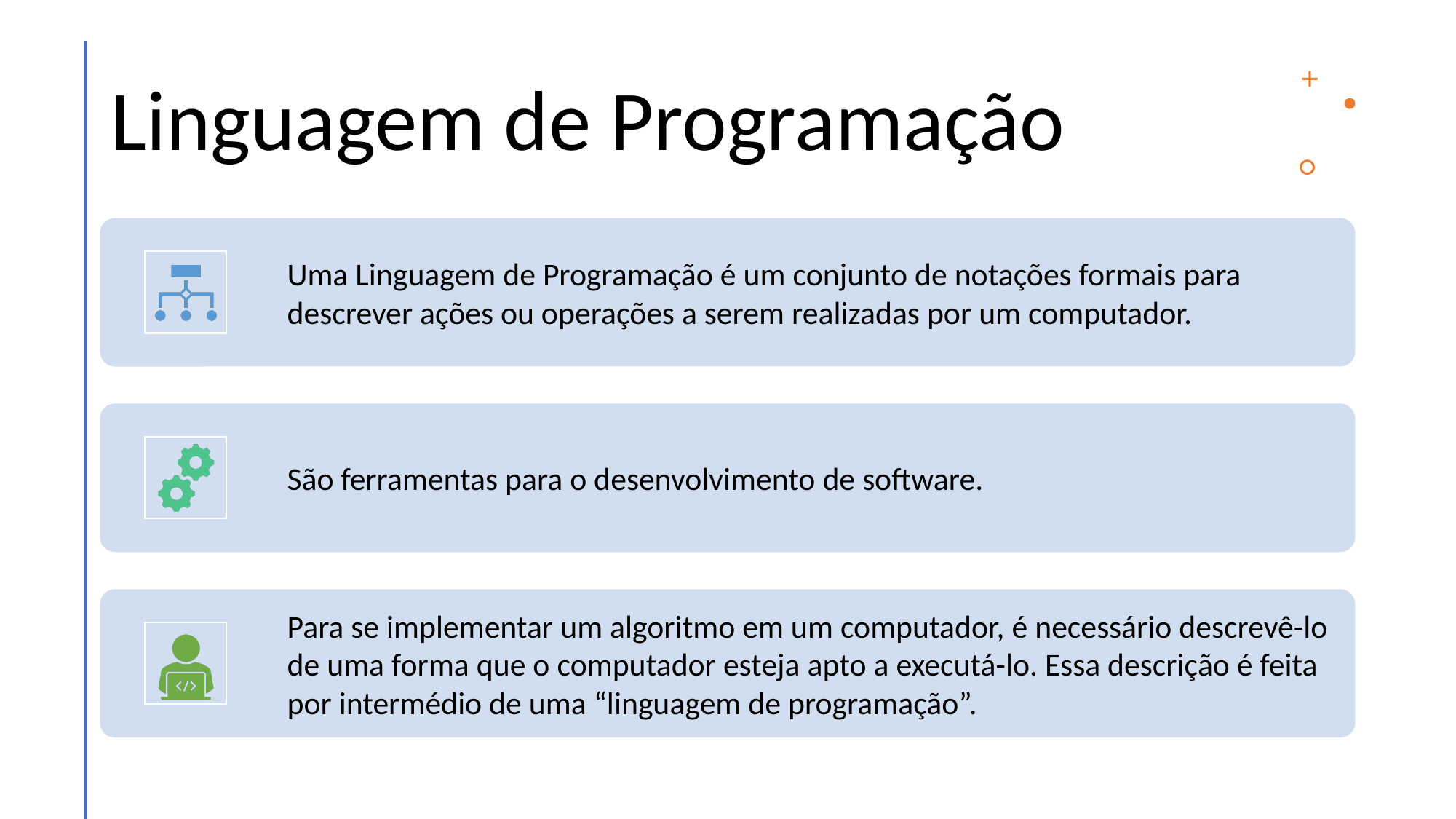

# Linguagem de Programação

Uma Linguagem de Programação é um conjunto de notações formais para descrever ações ou operações a serem realizadas por um computador.
São ferramentas para o desenvolvimento de software.
Para se implementar um algoritmo em um computador, é necessário descrevê-lo de uma forma que o computador esteja apto a executá-lo. Essa descrição é feita por intermédio de uma “linguagem de programação”.